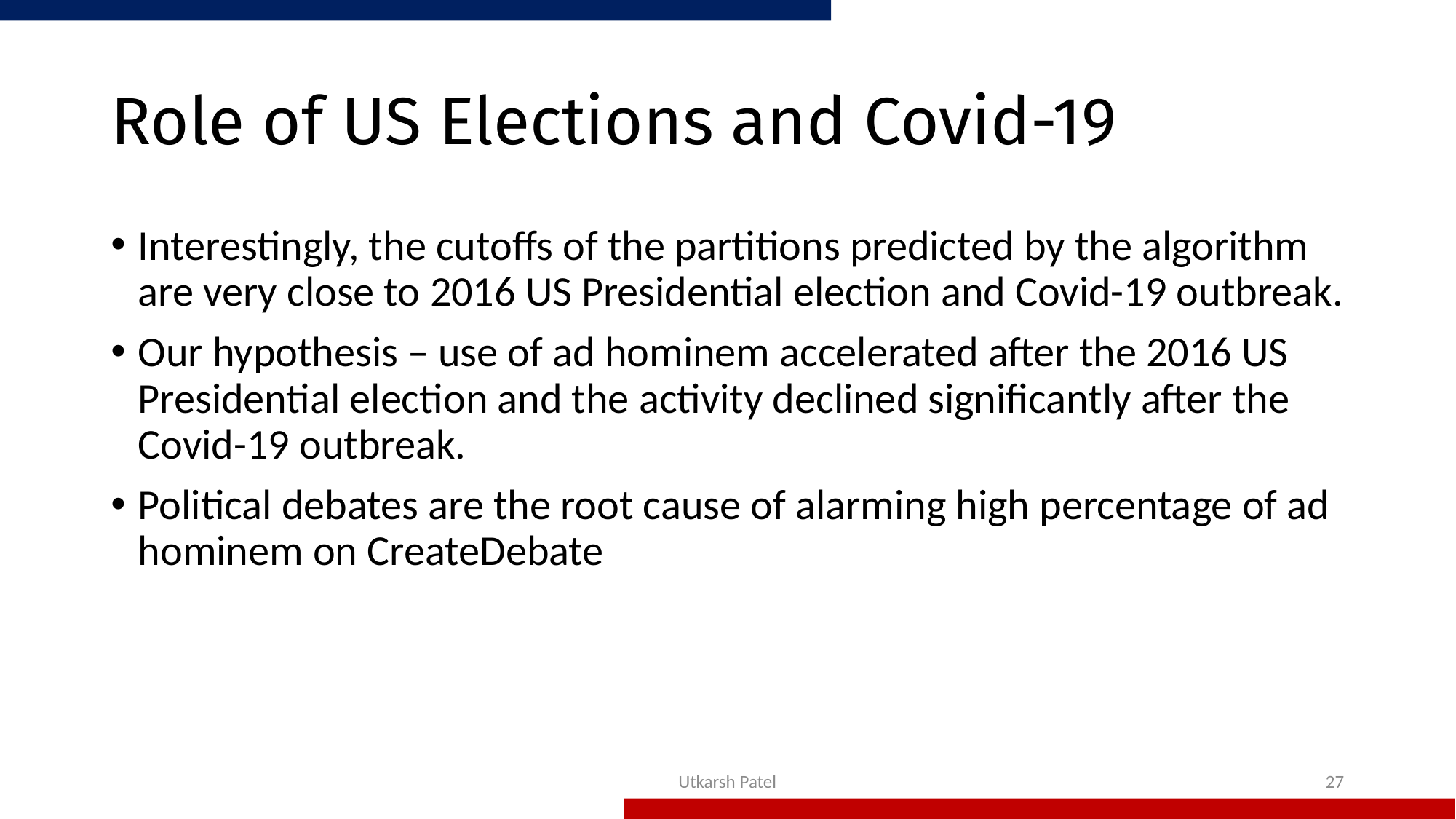

# Role of US Elections and Covid-19
Interestingly, the cutoffs of the partitions predicted by the algorithm are very close to 2016 US Presidential election and Covid-19 outbreak.
Our hypothesis – use of ad hominem accelerated after the 2016 US Presidential election and the activity declined significantly after the Covid-19 outbreak.
Political debates are the root cause of alarming high percentage of ad hominem on CreateDebate
Utkarsh Patel
27